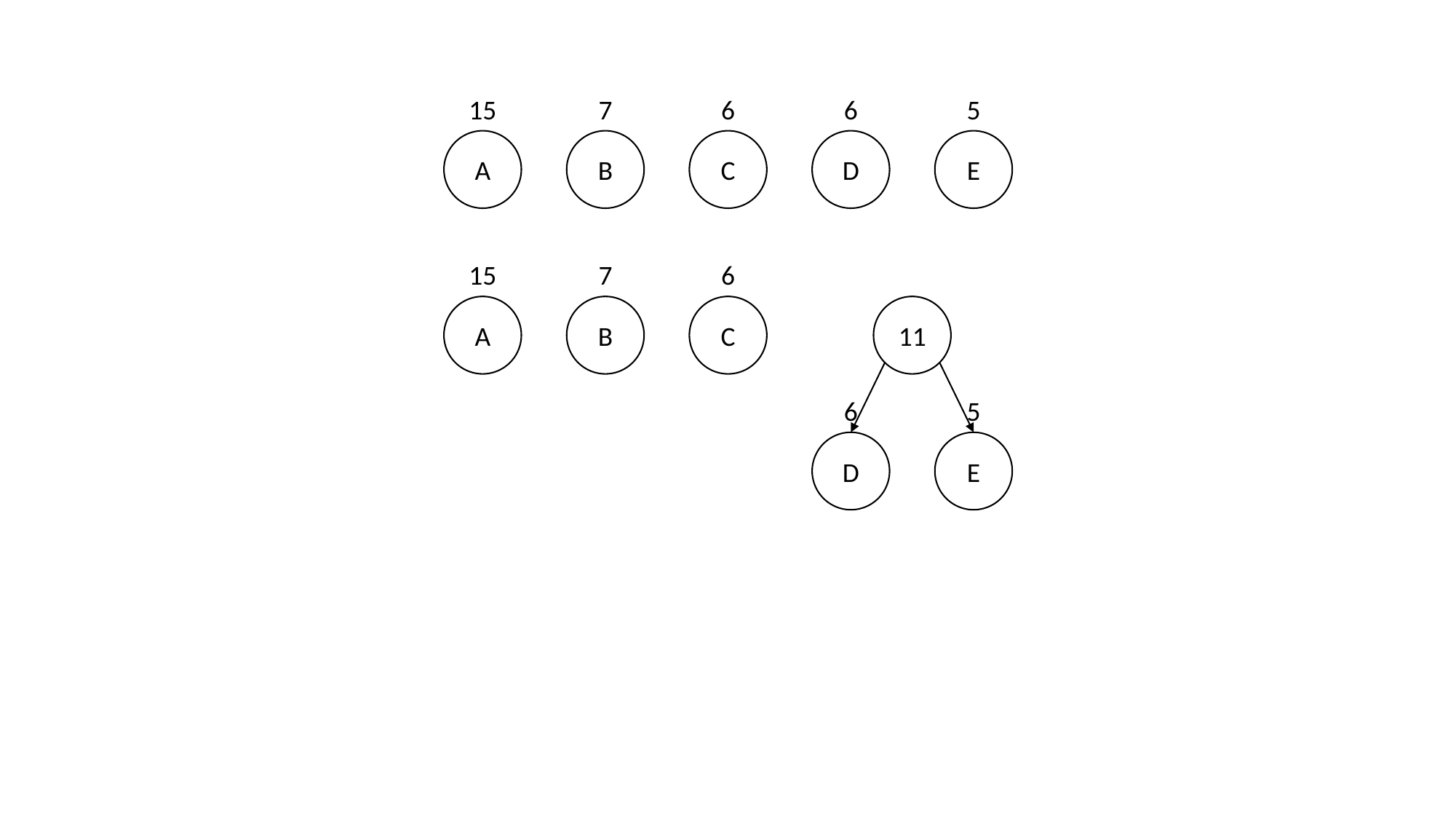

15

A
7

B
6

C
6

D
5

E
15

A
7

B
6

C

11
6

D
5

E